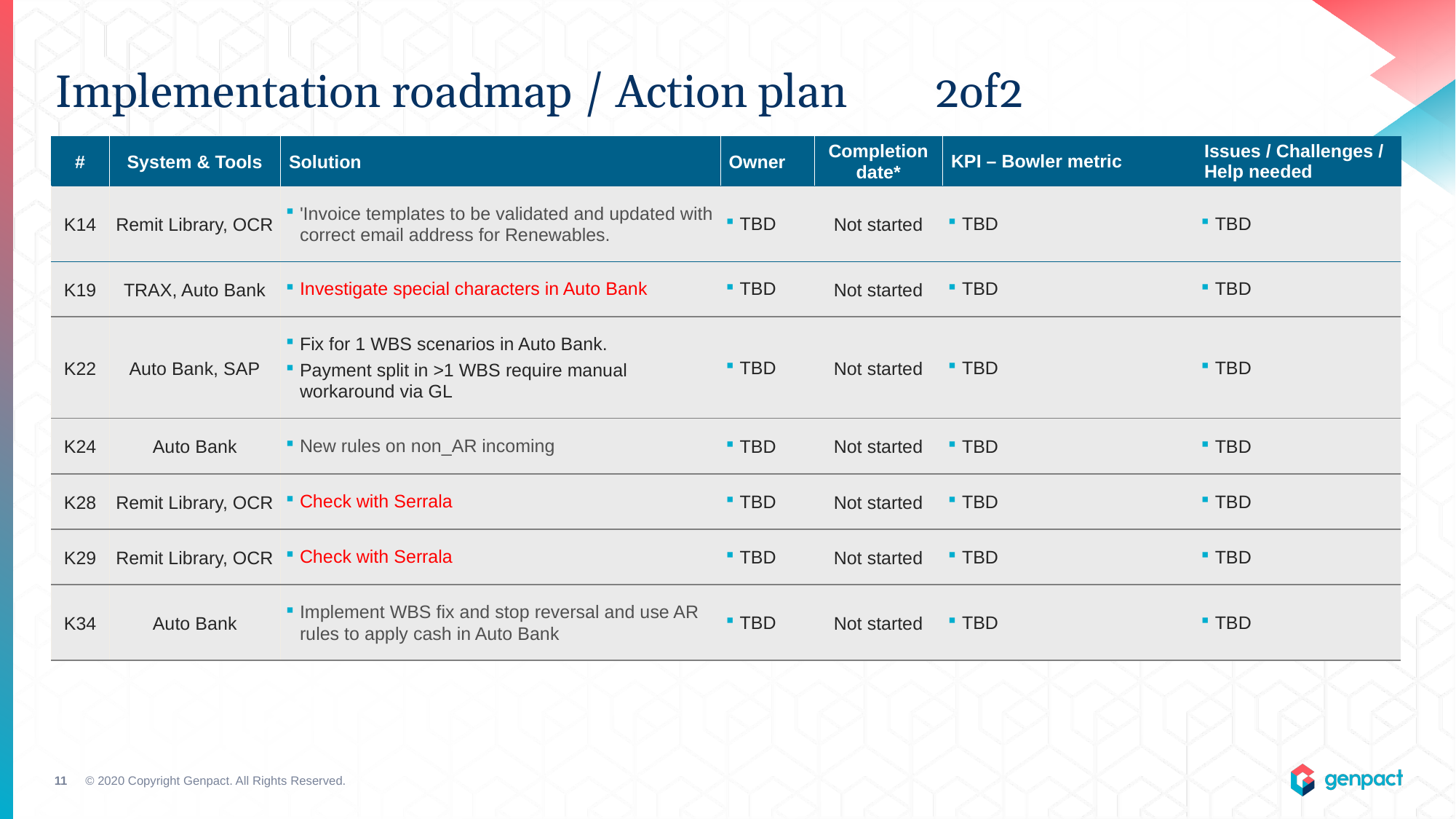

Implementation roadmap / Action plan        2of2
| # | System & Tools | Solution | Owner | Completion date\* | KPI – Bowler metric | Issues / Challenges / Help needed |
| --- | --- | --- | --- | --- | --- | --- |
| K14 | Remit Library, OCR | 'Invoice templates to be validated and updated with correct email address for Renewables. | TBD | Not started | TBD | TBD |
| K19 | TRAX, Auto Bank | Investigate special characters in Auto Bank | TBD | Not started | TBD | TBD |
| K22 | Auto Bank, SAP | Fix for 1 WBS scenarios in Auto Bank. Payment split in >1 WBS require manual workaround via GL | TBD | Not started | TBD | TBD |
| K24 | Auto Bank | New rules on non\_AR incoming | TBD | Not started | TBD | TBD |
| K28 | Remit Library, OCR | Check with Serrala | TBD | Not started | TBD | TBD |
| K29 | Remit Library, OCR | Check with Serrala | TBD | Not started | TBD | TBD |
| K34 | Auto Bank | Implement WBS fix and stop reversal and use AR rules to apply cash in Auto Bank | TBD | Not started | TBD | TBD |
© 2020 Copyright Genpact. All Rights Reserved.